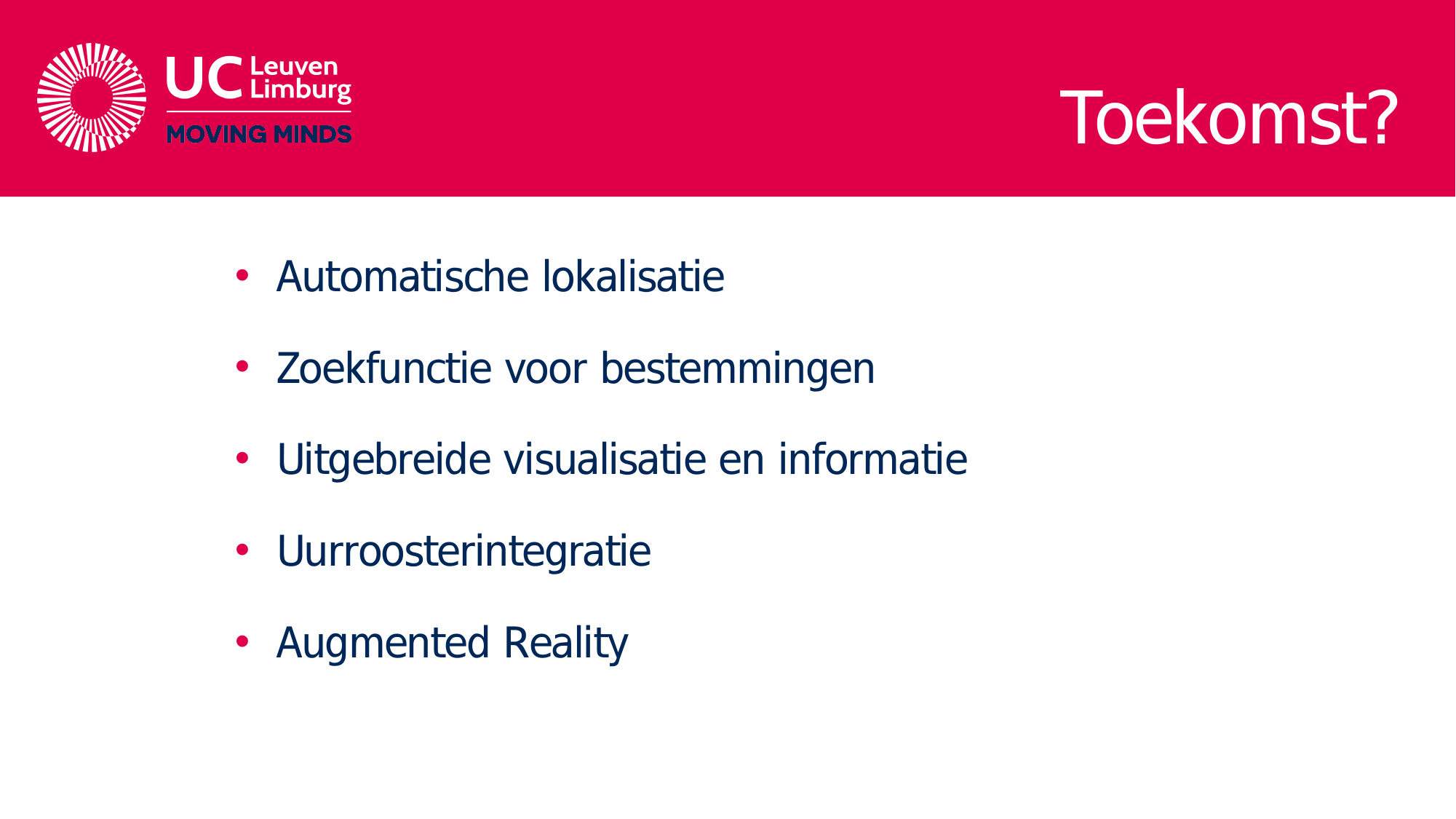

# Toekomst?
Automatische lokalisatie
Zoekfunctie voor bestemmingen
Uitgebreide visualisatie en informatie
Uurroosterintegratie
Augmented Reality